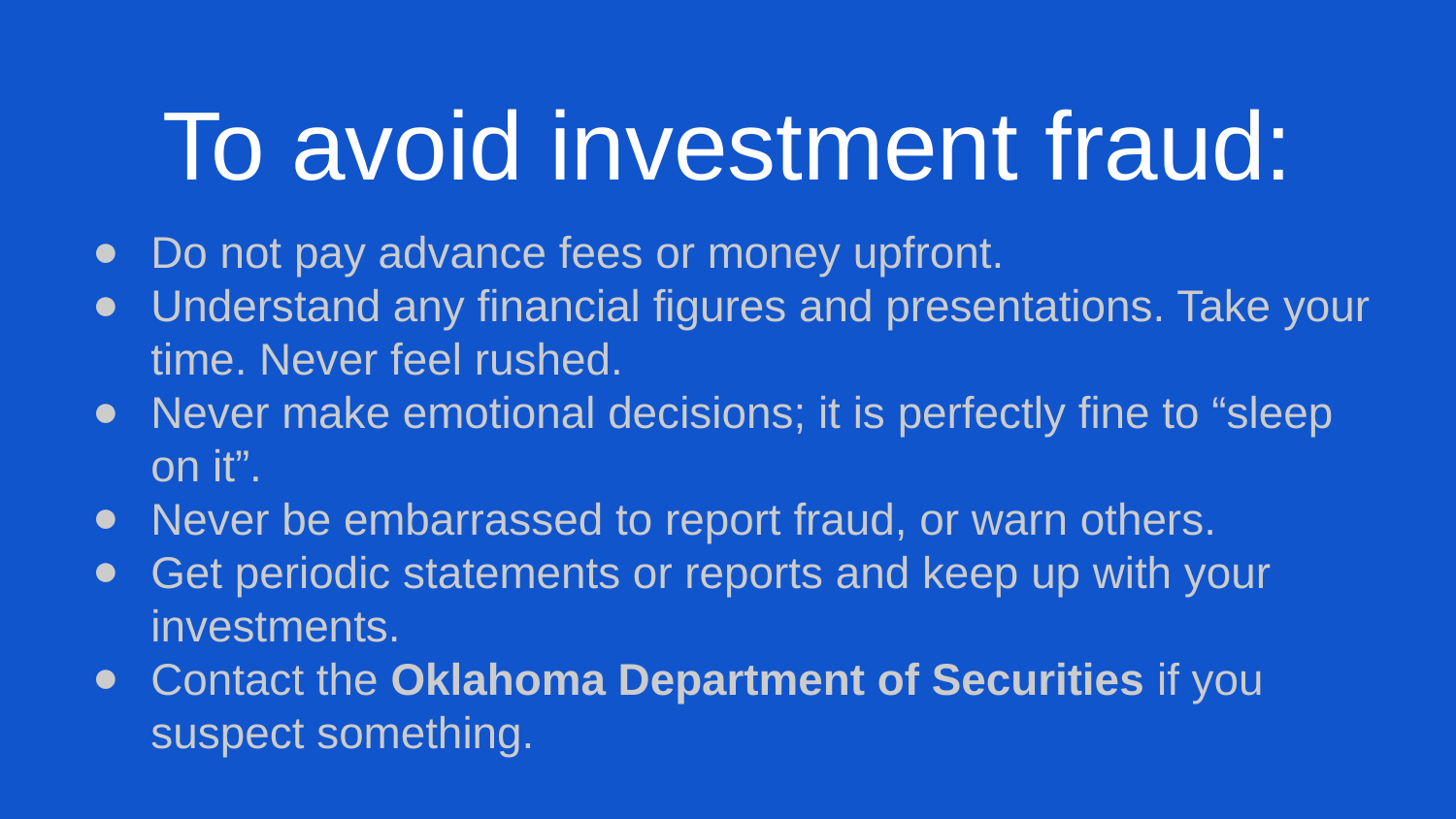

# To avoid investment fraud:
Do not pay advance fees or money upfront.
Understand any financial figures and presentations. Take your time. Never feel rushed.
Never make emotional decisions; it is perfectly fine to “sleep on it”.
Never be embarrassed to report fraud, or warn others.
Get periodic statements or reports and keep up with your investments.
Contact the Oklahoma Department of Securities if you suspect something.